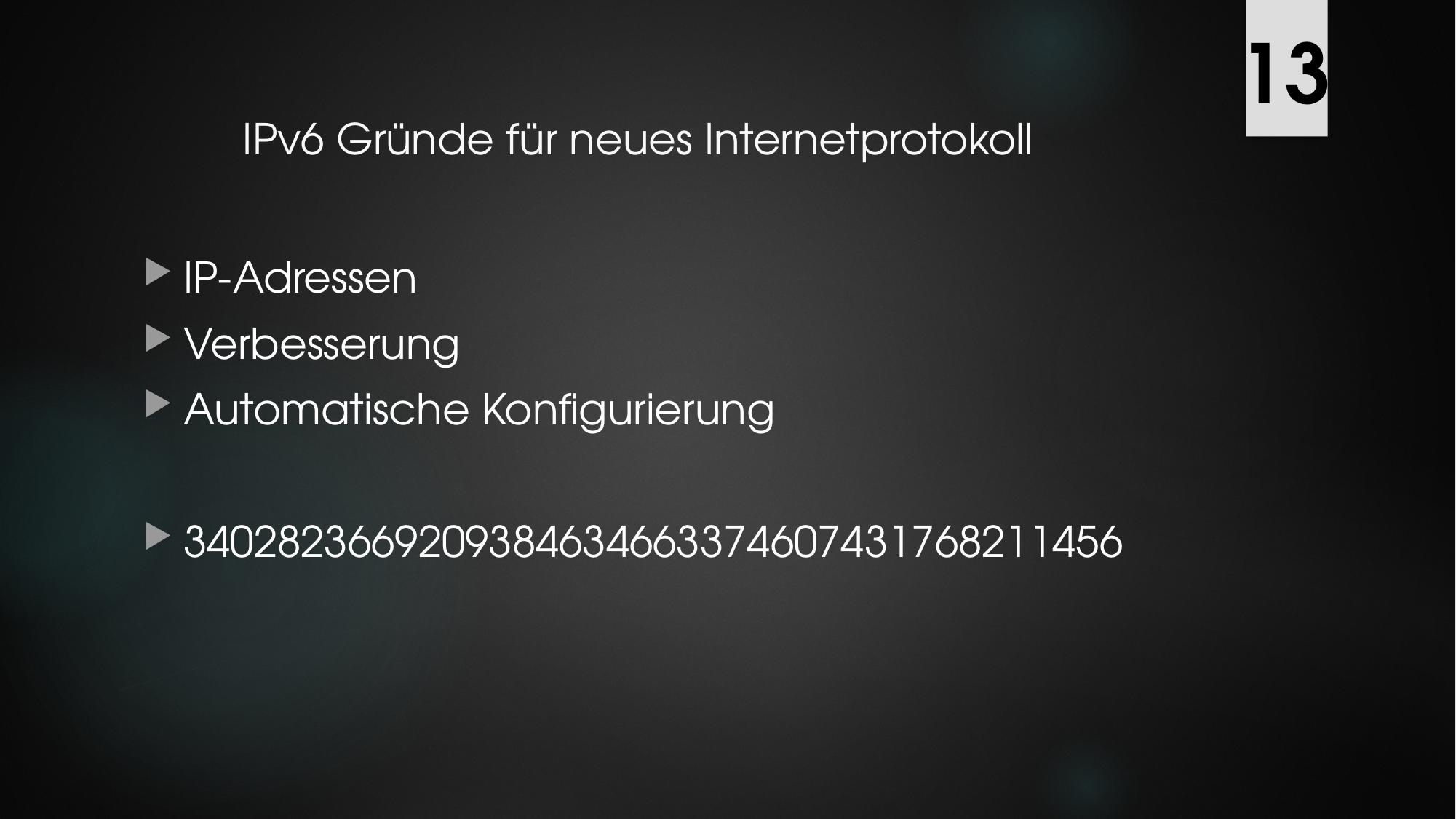

13
# IPv6 Gründe für neues Internetprotokoll
IP-Adressen
Verbesserung
Automatische Konfigurierung

3402823669209384634663374607431768211456